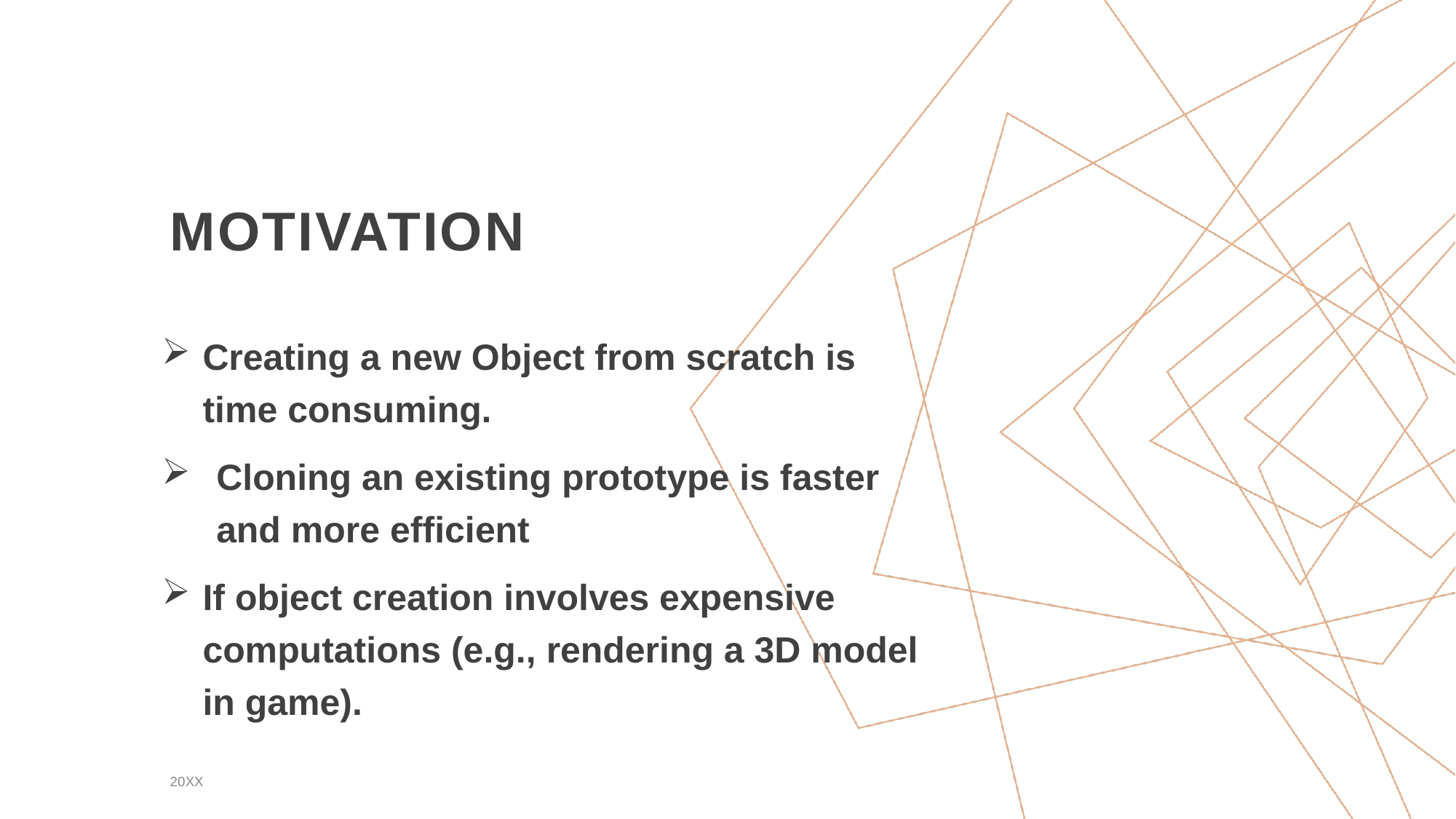

# MOTIVATION
Creating a new Object from scratch is time consuming.
Cloning an existing prototype is faster and more efficient
If object creation involves expensive computations (e.g., rendering a 3D model in game).

20XX